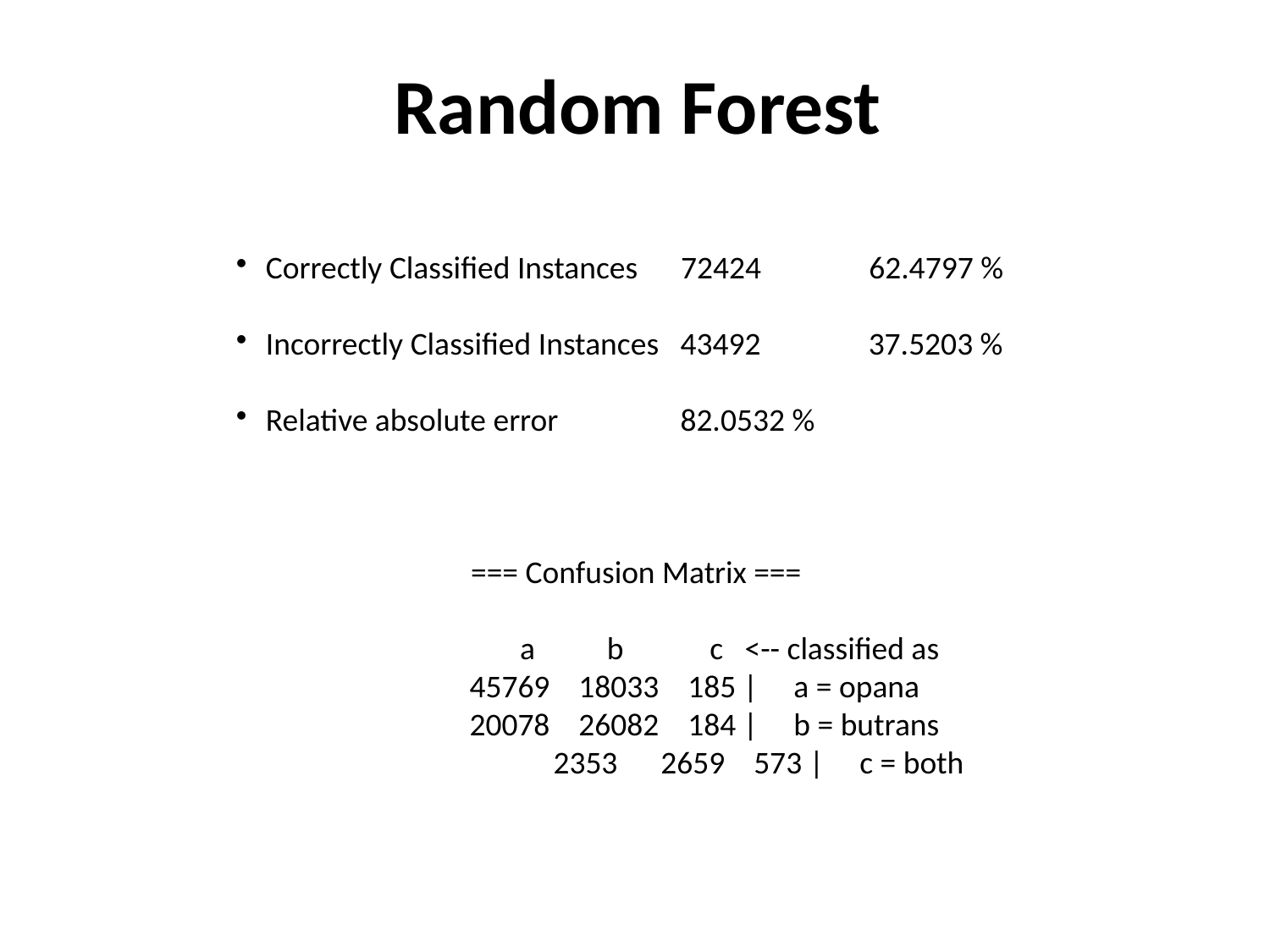

Random Forest
Correctly Classified Instances      72424               62.4797 %

Incorrectly Classified Instances   43492               37.5203 %

Relative absolute error                 82.0532 %

	               === Confusion Matrix ===

             a          b            c   <-- classified as
      45769    18033    185 |     a = opana
      20078    26082    184 |     b = butrans
  	2353      2659    573 |     c = both